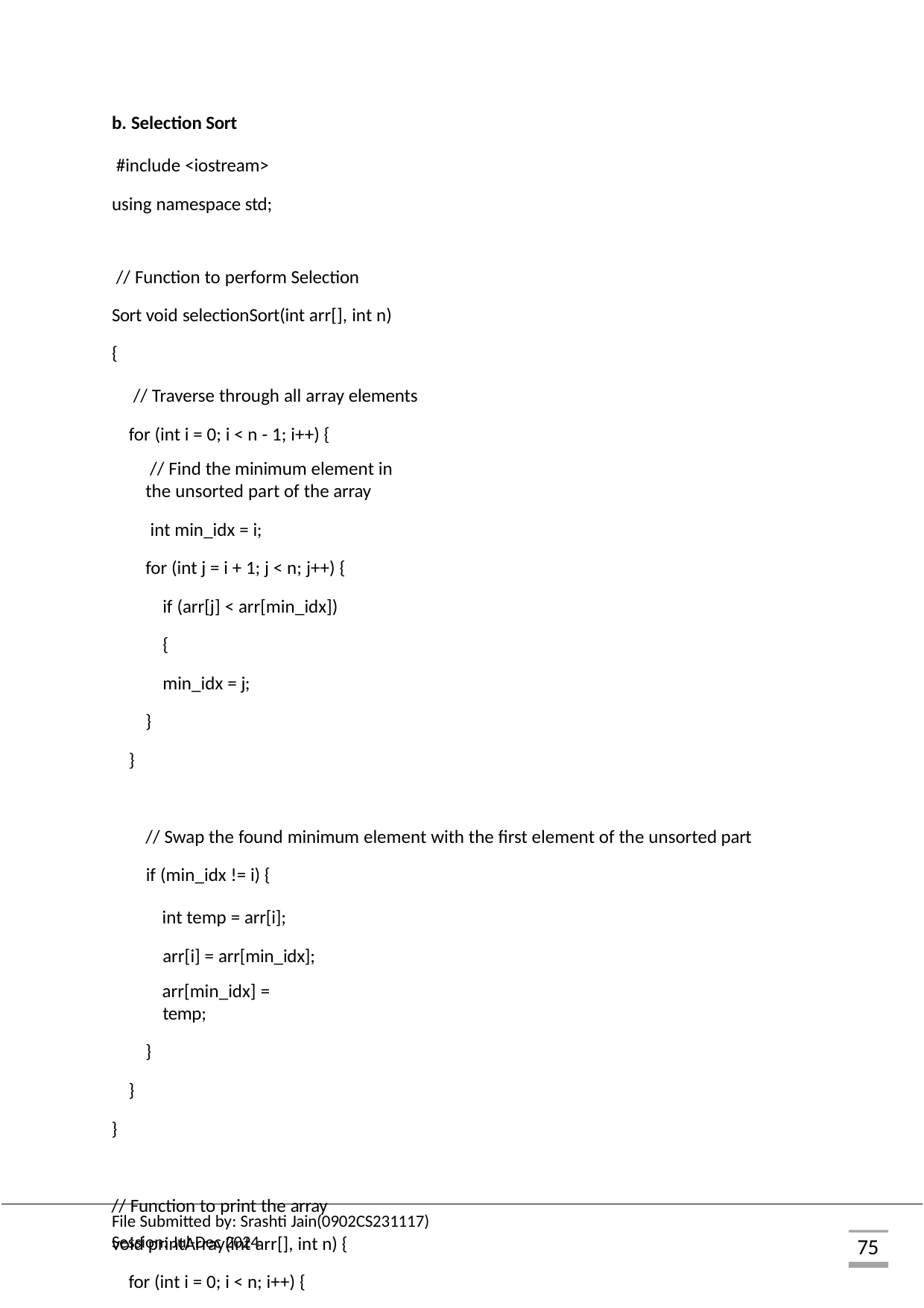

b. Selection Sort
#include <iostream> using namespace std;

// Function to perform Selection Sort void selectionSort(int arr[], int n) {
// Traverse through all array elements for (int i = 0; i < n - 1; i++) {
// Find the minimum element in the unsorted part of the array
int min_idx = i;
for (int j = i + 1; j < n; j++) { if (arr[j] < arr[min_idx]) {
min_idx = j;
}
}

// Swap the found minimum element with the first element of the unsorted part if (min_idx != i) {
int temp = arr[i]; arr[i] = arr[min_idx];
arr[min_idx] = temp;
}
}
}

// Function to print the array void printArray(int arr[], int n) {
for (int i = 0; i < n; i++) {
File Submitted by: Srashti Jain(0902CS231117) Session: Jul-Dec 2024
75